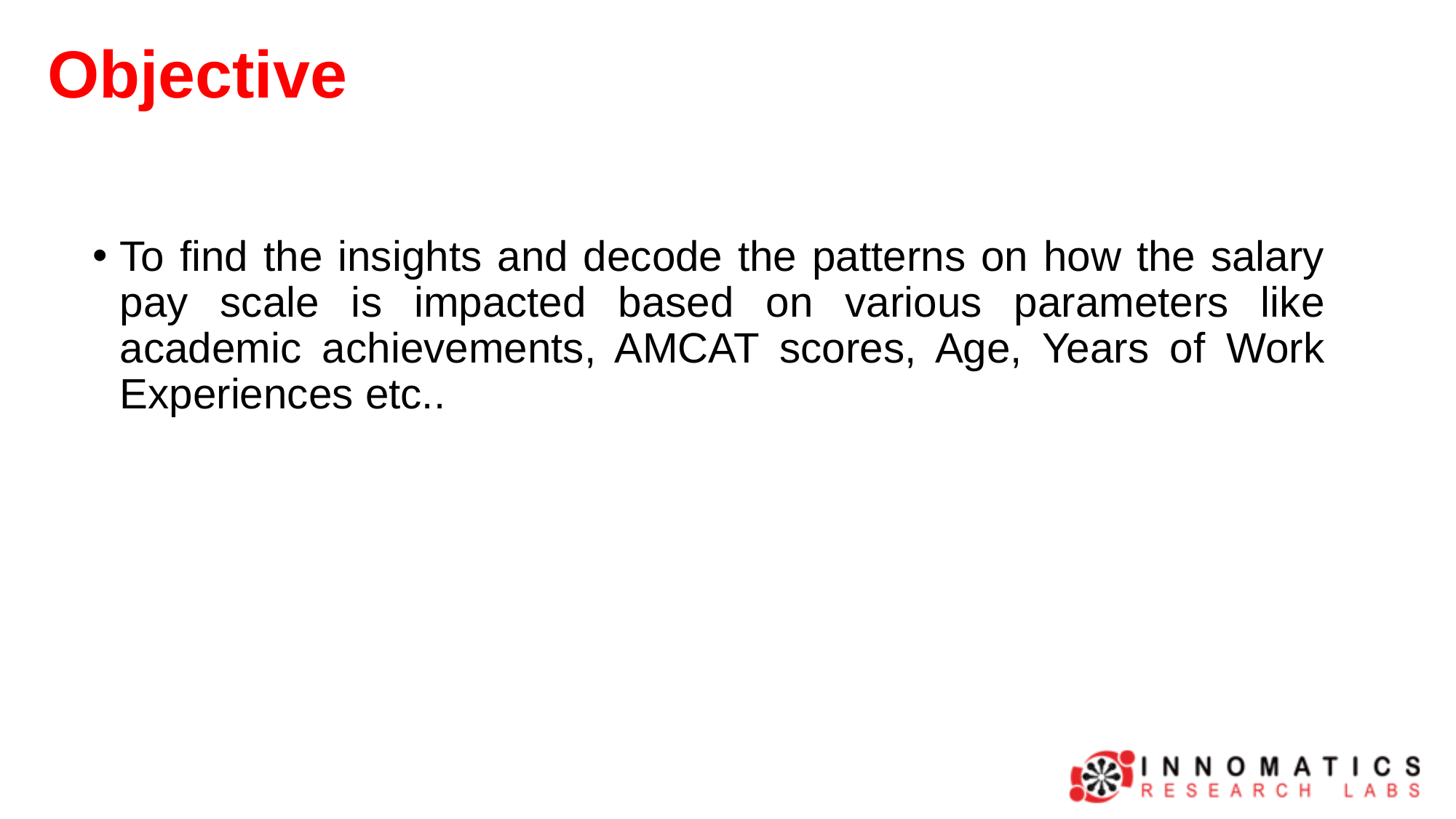

Objective
To find the insights and decode the patterns on how the salary pay scale is impacted based on various parameters like academic achievements, AMCAT scores, Age, Years of Work Experiences etc..